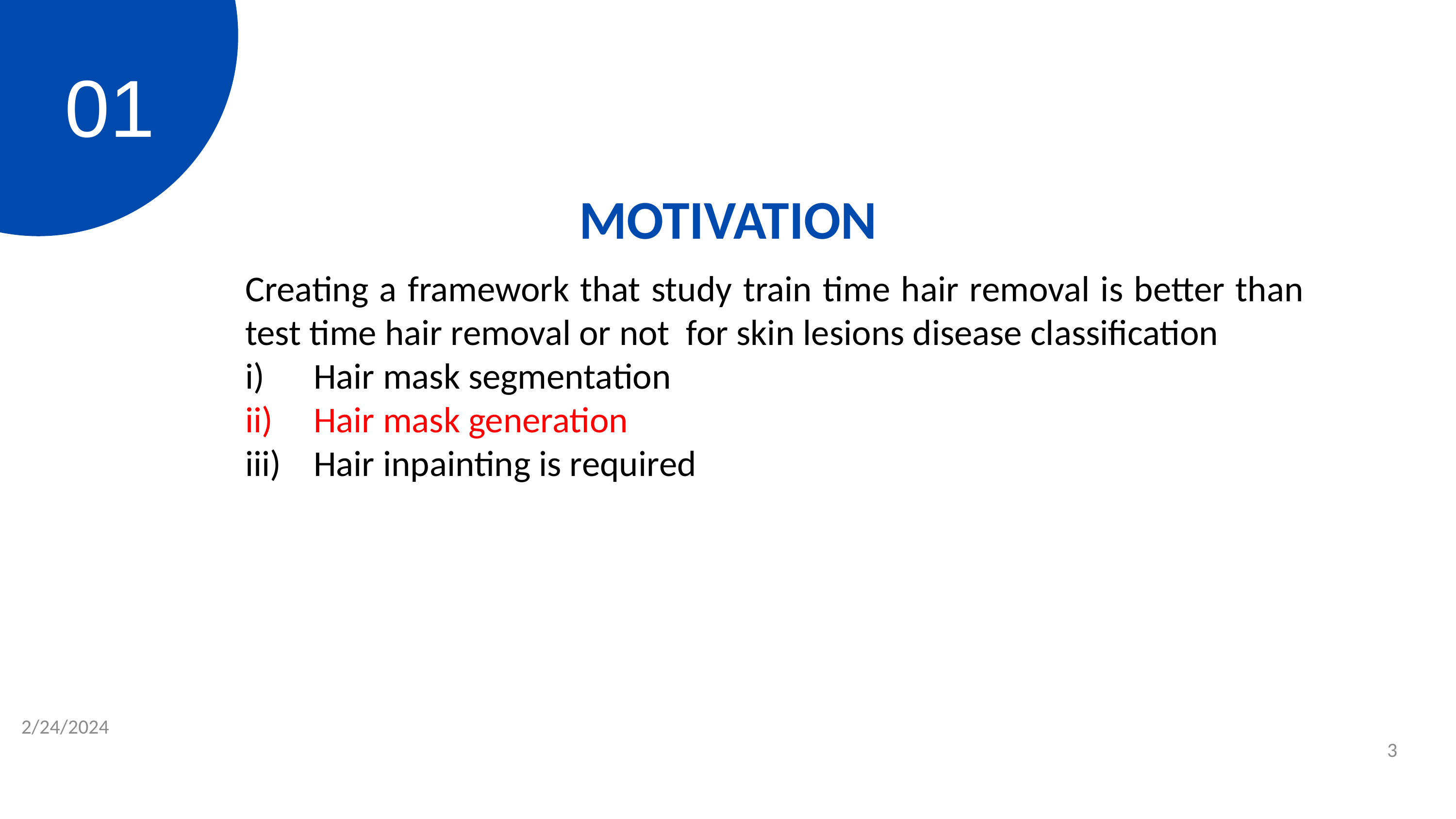

01

MOTIVATION
Creating a framework that study train time hair removal is better than test time hair removal or not  for skin lesions disease classification
Hair mask segmentation
Hair mask generation
Hair inpainting is required

2/24/2024
3